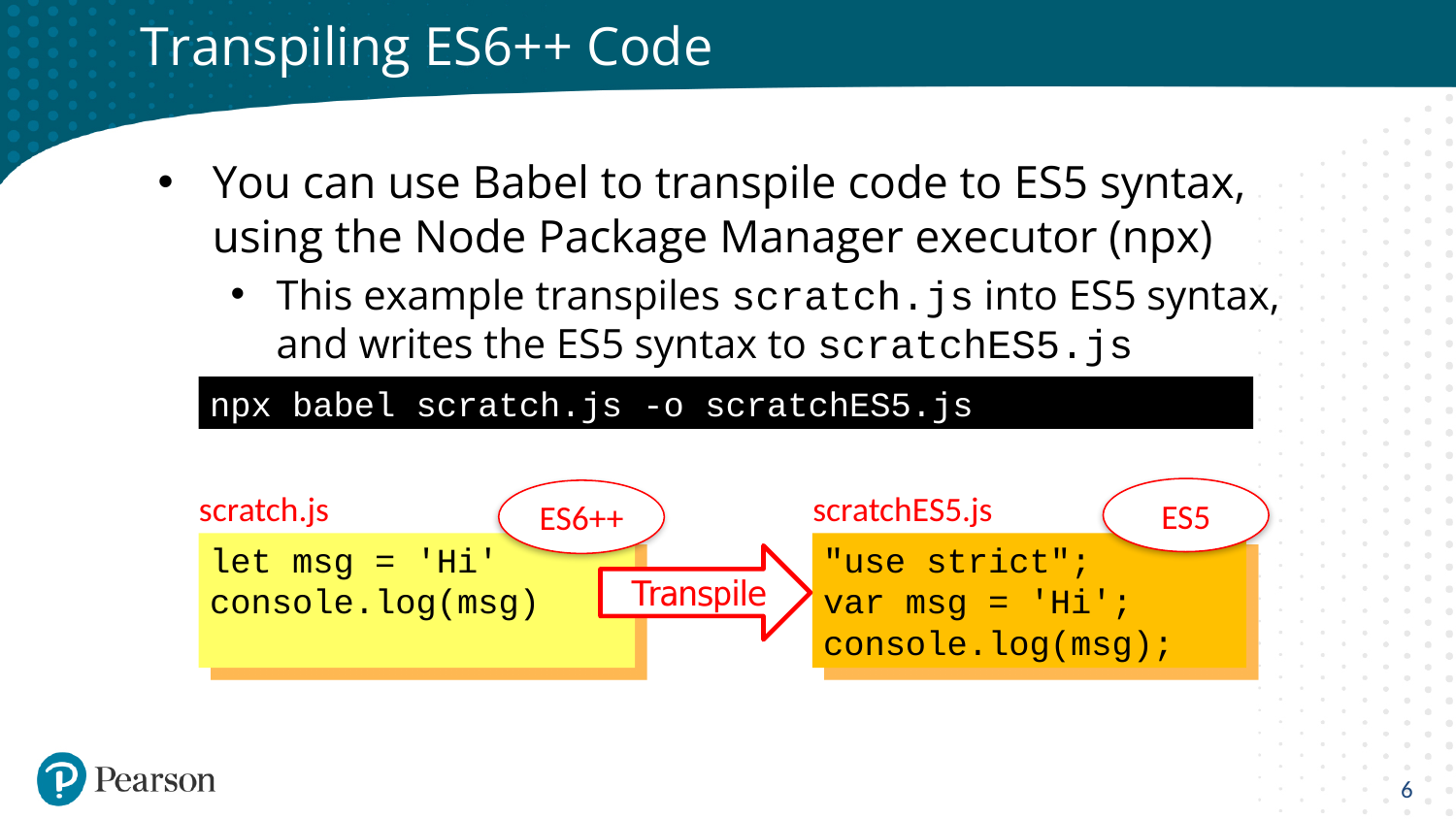

# Transpiling ES6++ Code
You can use Babel to transpile code to ES5 syntax, using the Node Package Manager executor (npx)
This example transpiles scratch.js into ES5 syntax, and writes the ES5 syntax to scratchES5.js

npx babel scratch.js -o scratchES5.js
ES5
ES6++
scratch.js
scratchES5.js
let msg = 'Hi'
console.log(msg)

"use strict";
var msg = 'Hi';
console.log(msg);
 Transpile
6